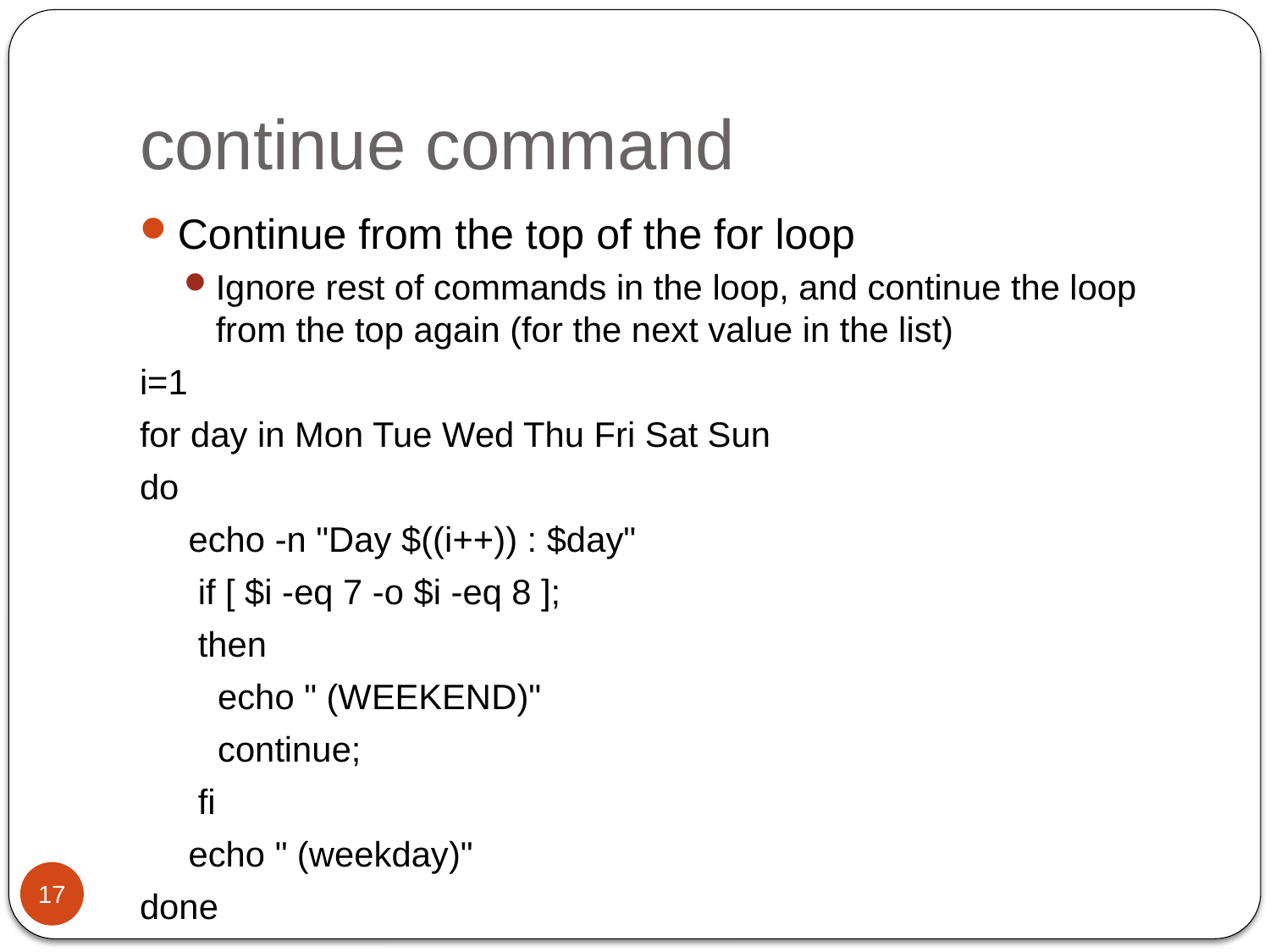

# continue command
Continue from the top of the for loop
Ignore rest of commands in the loop, and continue the loop from the top again (for the next value in the list)
i=1
for day in Mon Tue Wed Thu Fri Sat Sun
do
     echo -n "Day $((i++)) : $day"
      if [ $i -eq 7 -o $i -eq 8 ];
      then
        echo " (WEEKEND)"
        continue;
      fi
     echo " (weekday)"
done
17